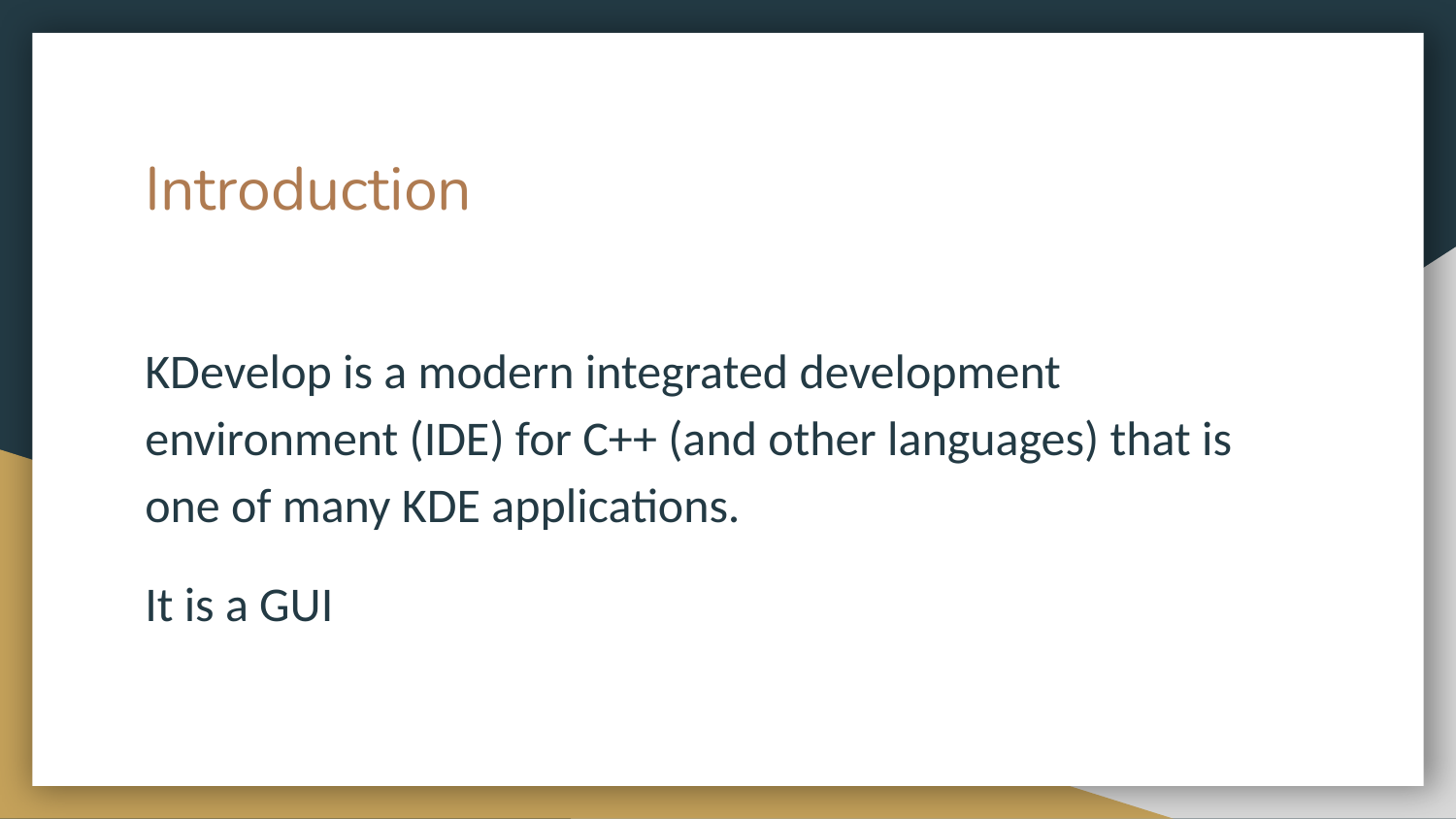

# Introduction
KDevelop is a modern integrated development environment (IDE) for C++ (and other languages) that is one of many KDE applications.
It is a GUI